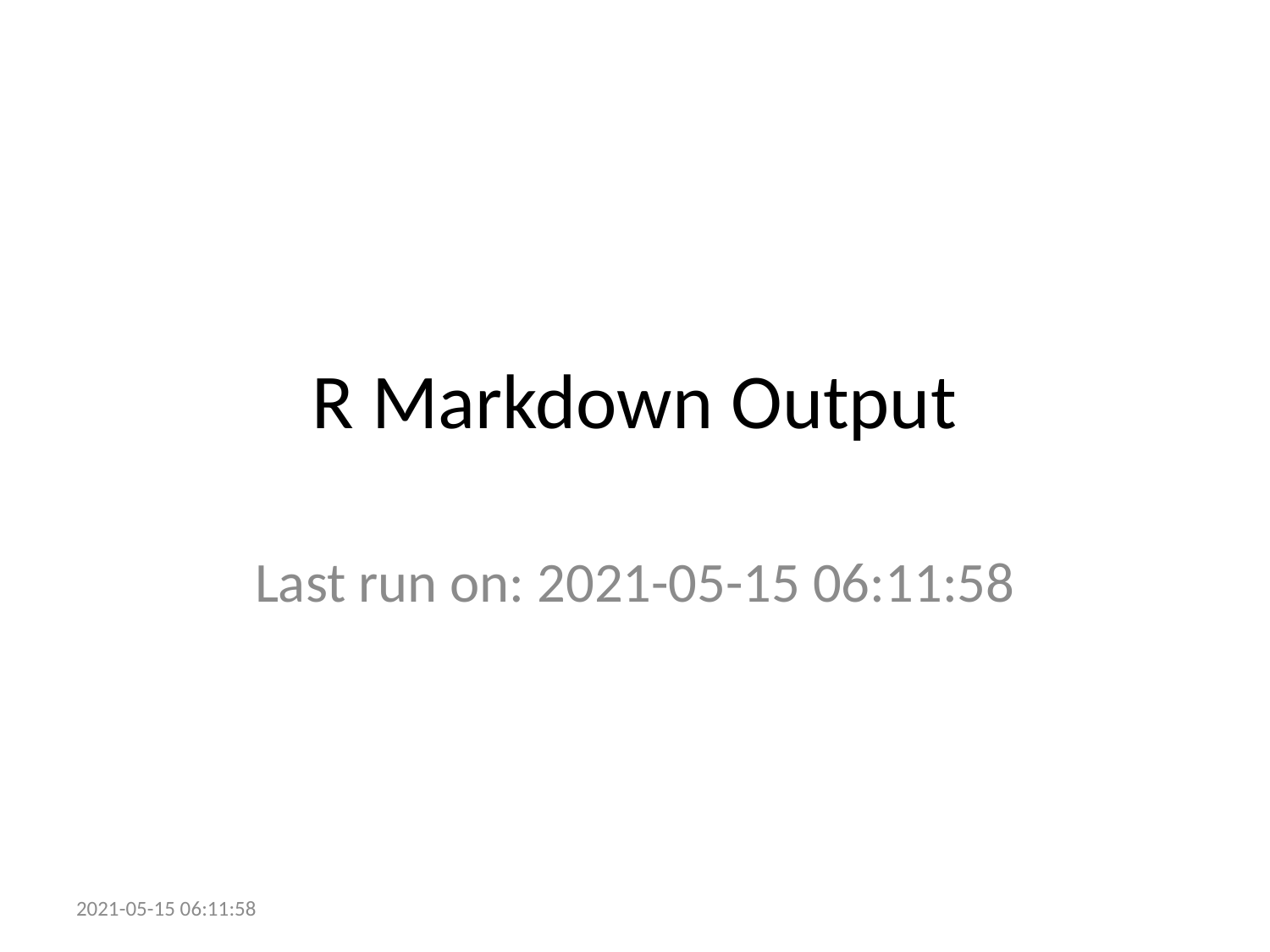

# R Markdown Output
Last run on: 2021-05-15 06:11:58
2021-05-15 06:11:58